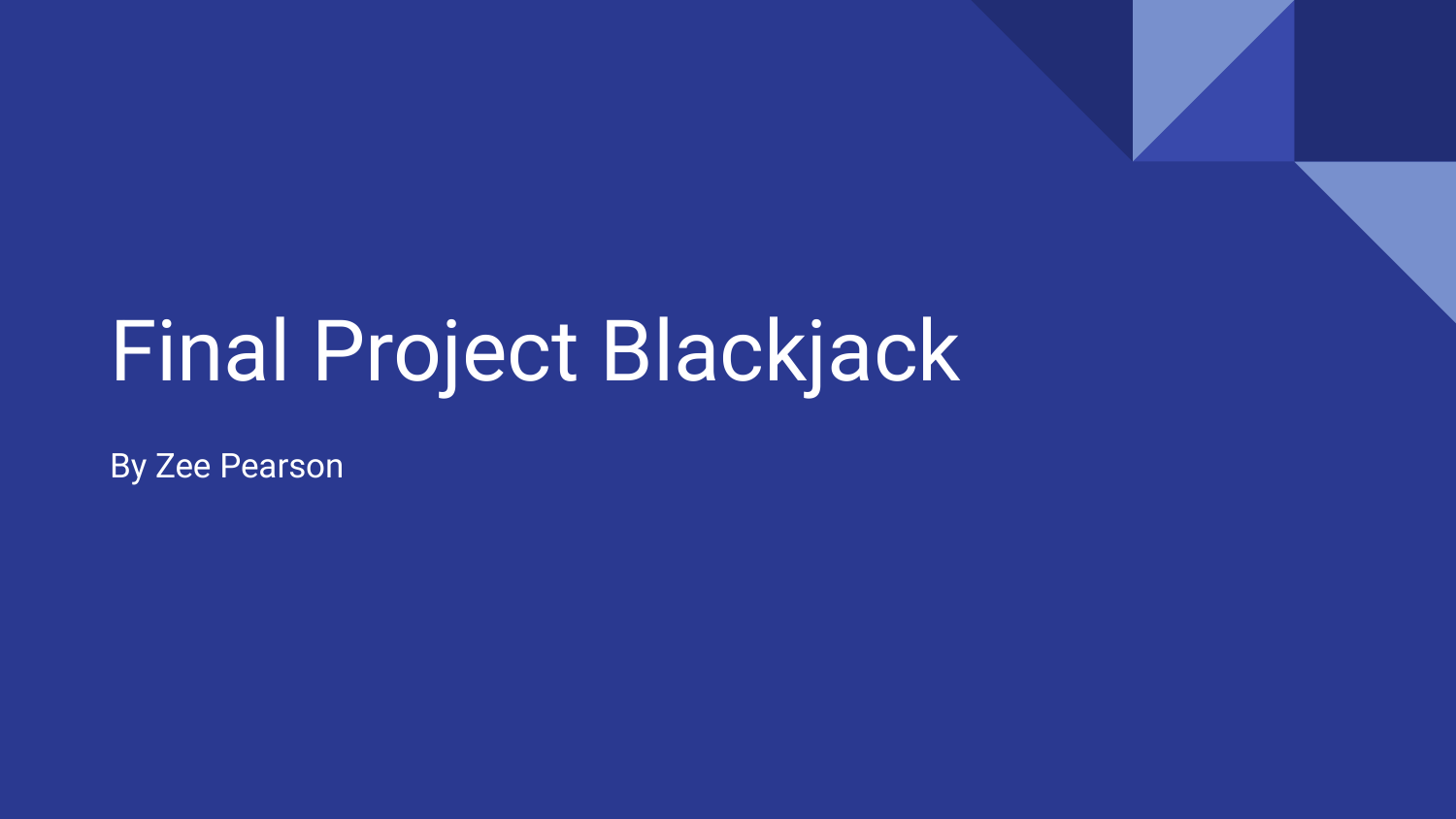

# Final Project Blackjack
By Zee Pearson